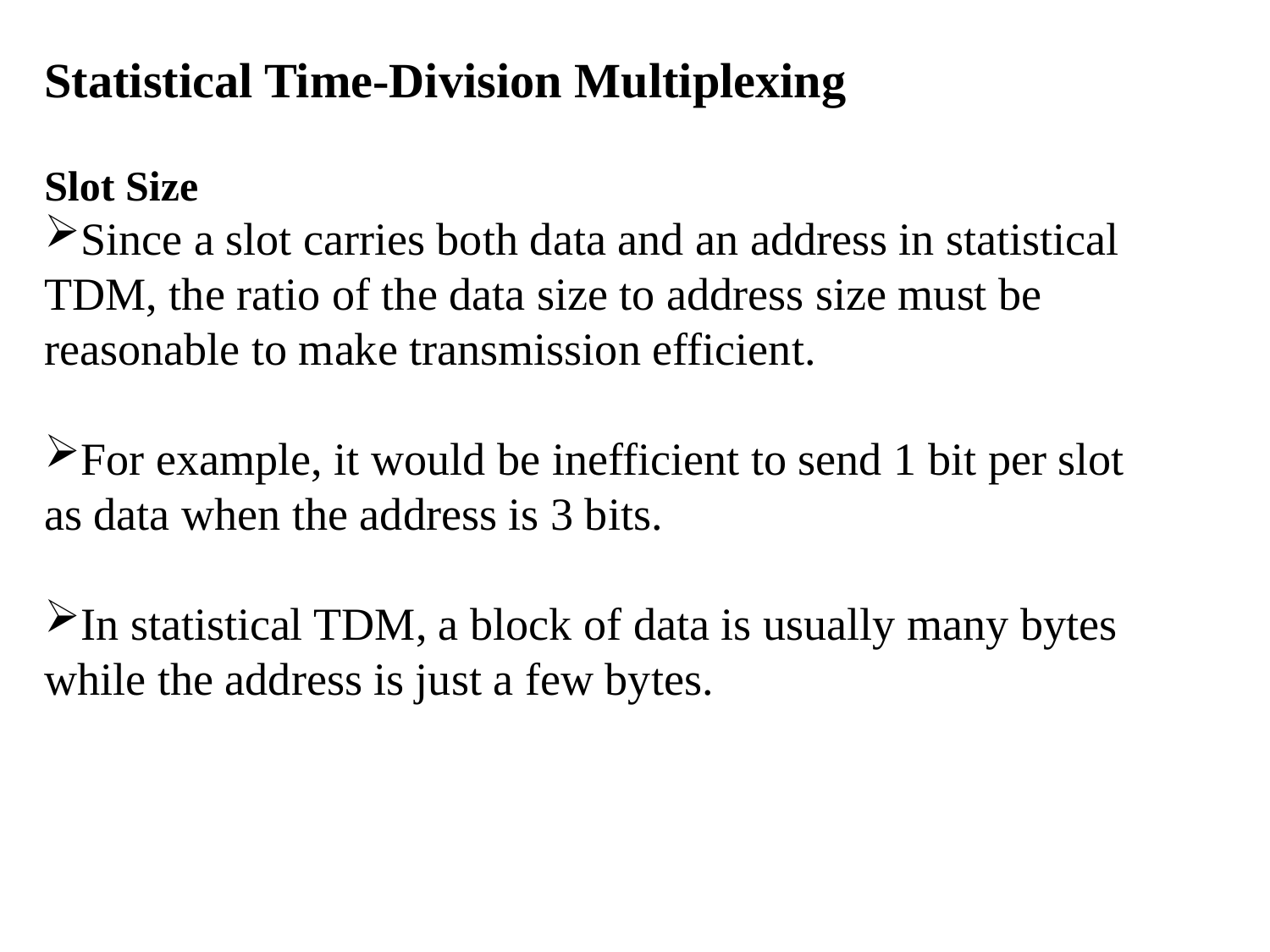

Statistical Time-Division Multiplexing

Slot Size
Since a slot carries both data and an address in statistical TDM, the ratio of the data size to address size must be reasonable to make transmission efficient.

For example, it would be inefficient to send 1 bit per slot as data when the address is 3 bits.

In statistical TDM, a block of data is usually many bytes while the address is just a few bytes.